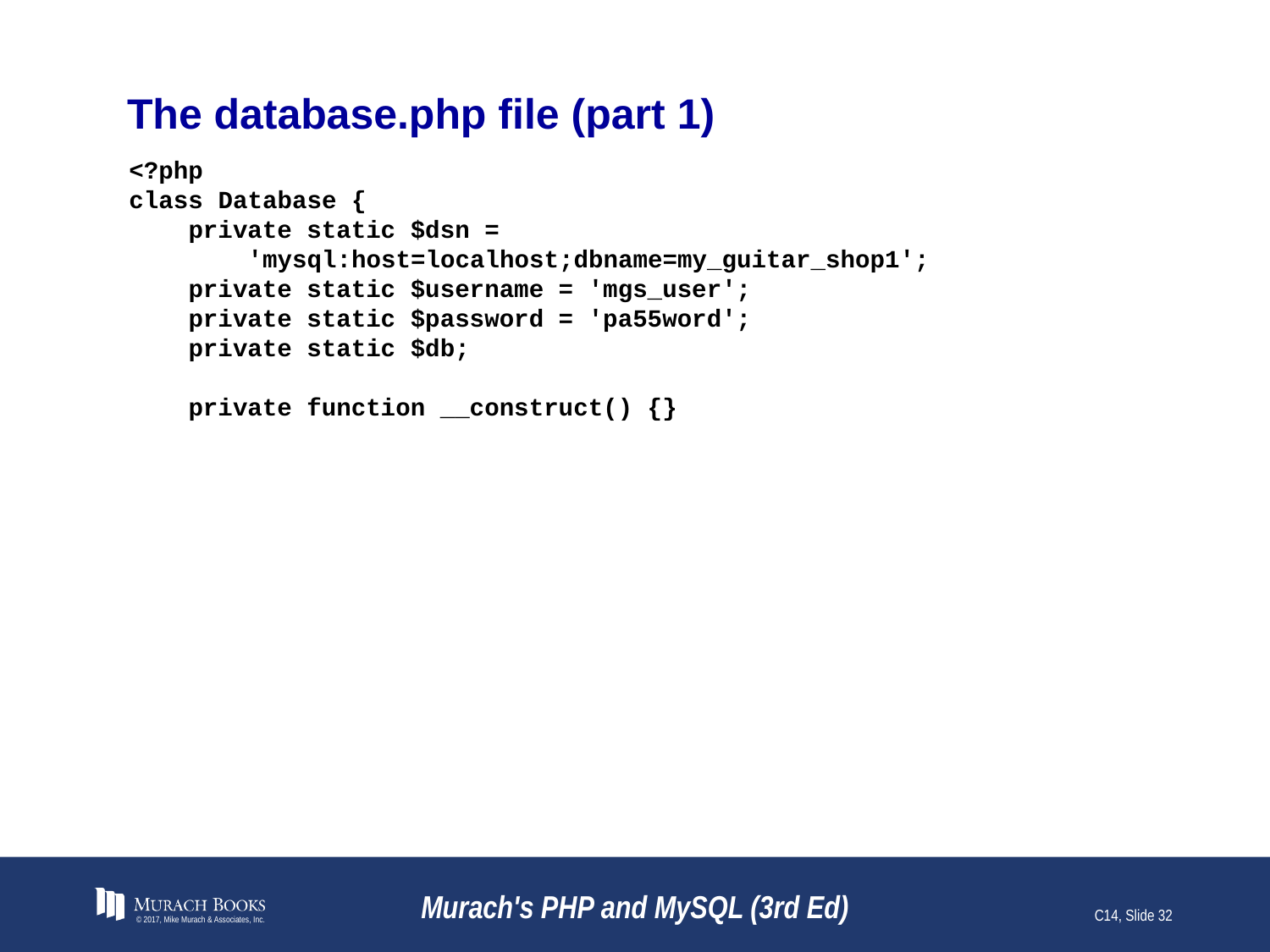

# The database.php file (part 1)
<?php
class Database {
    private static $dsn =
        'mysql:host=localhost;dbname=my_guitar_shop1';
    private static $username = 'mgs_user';
    private static $password = 'pa55word';
    private static $db;

    private function __construct() {}

© 2017, Mike Murach & Associates, Inc.
Murach's PHP and MySQL (3rd Ed)

C14, Slide 32